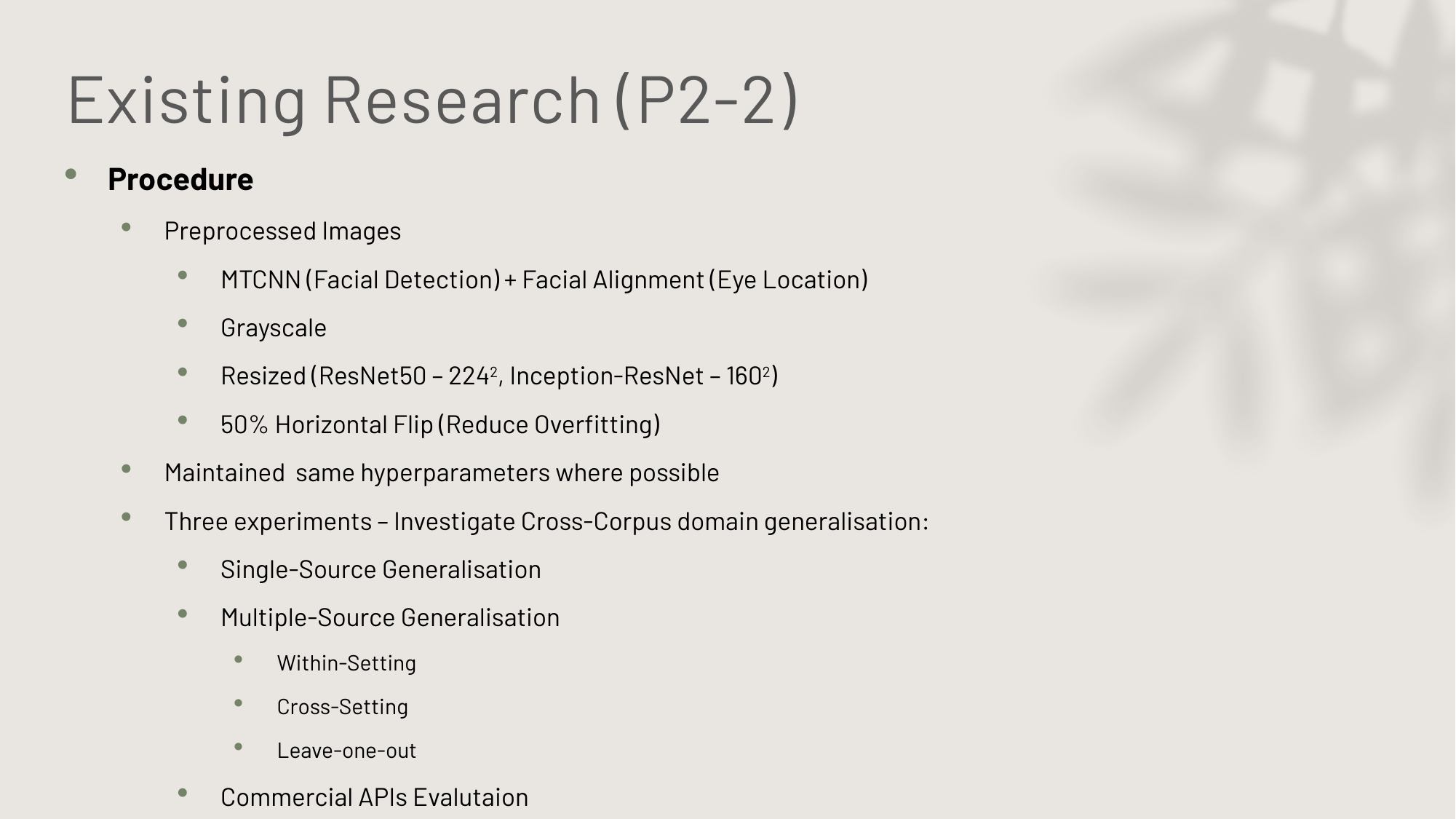

Existing Research (P2-2)
Procedure
Preprocessed Images
MTCNN (Facial Detection) + Facial Alignment (Eye Location)
Grayscale
Resized (ResNet50 – 2242, Inception-ResNet – 1602)
50% Horizontal Flip (Reduce Overfitting)
Maintained  same hyperparameters where possible
Three experiments – Investigate Cross-Corpus domain generalisation:
Single-Source Generalisation
Multiple-Source Generalisation
Within-Setting
Cross-Setting
Leave-one-out
Commercial APIs Evalutaion